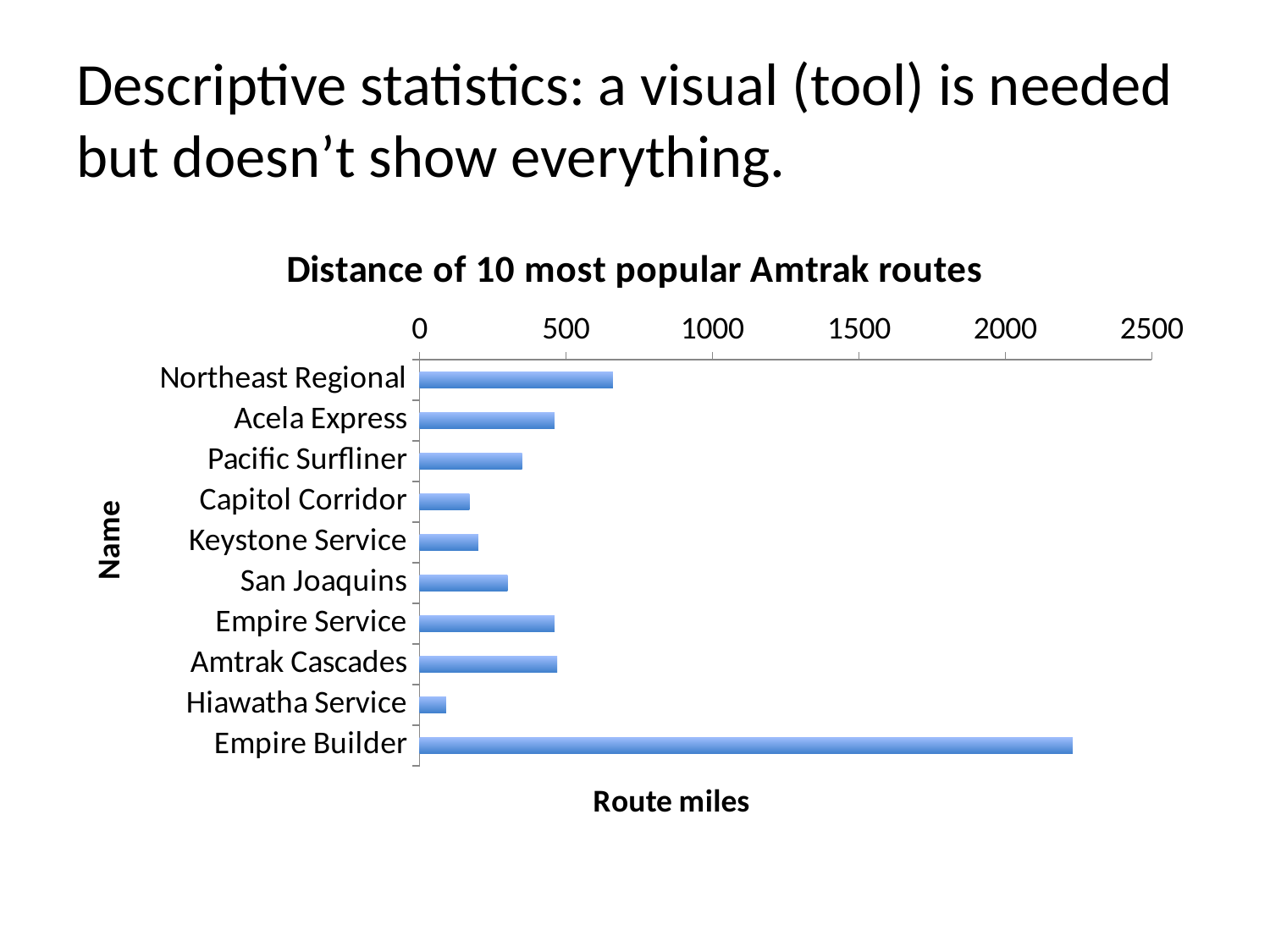

# Descriptive statistics: a visual (tool) is needed but doesn’t show everything.

### Chart: Distance of 10 most popular Amtrak routes

| Category | Route miles |
|---|---|
| Northeast Regional | 660.0 |
| Acela Express | 460.0 |
| Pacific Surfliner | 350.0 |
| Capitol Corridor | 170.0 |
| Keystone Service | 200.0 |
| San Joaquins | 300.0 |
| Empire Service | 460.0 |
| Amtrak Cascades | 470.0 |
| Hiawatha Service | 90.0 |
| Empire Builder | 2230.0 |